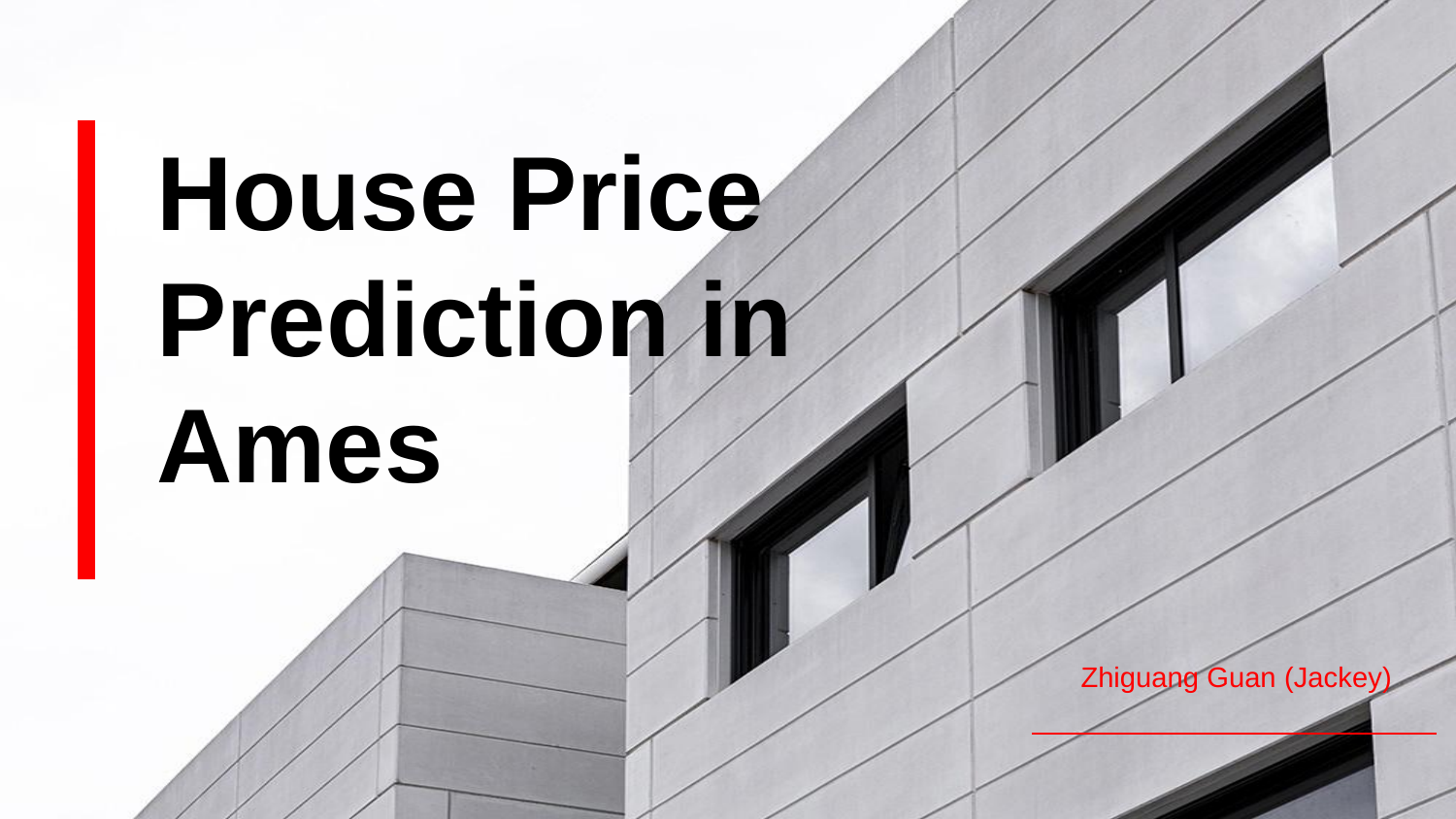

# House Price Prediction in Ames
Zhiguang Guan (Jackey)